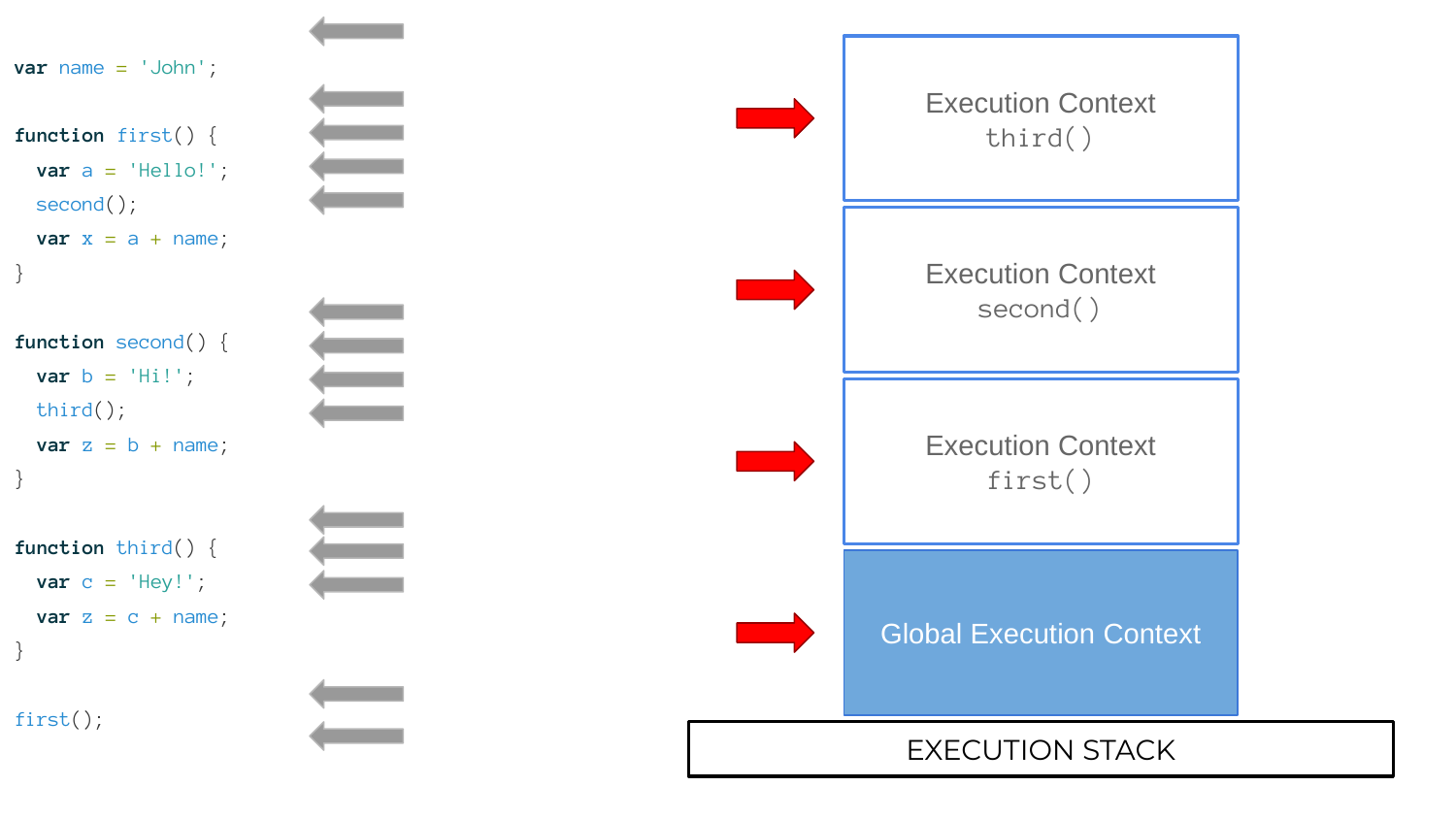

var name = 'John';

function first() {
  var a = 'Hello!';
  second();
  var x = a + name;
}

function second() {
  var b = 'Hi!';
  third();
  var z = b + name;
}

function third() {
  var c = 'Hey!';
  var z = c + name;
}

first();

Execution Context
third()

Execution Context
second()

Execution Context
first()

Global Execution Context

EXECUTION STACK